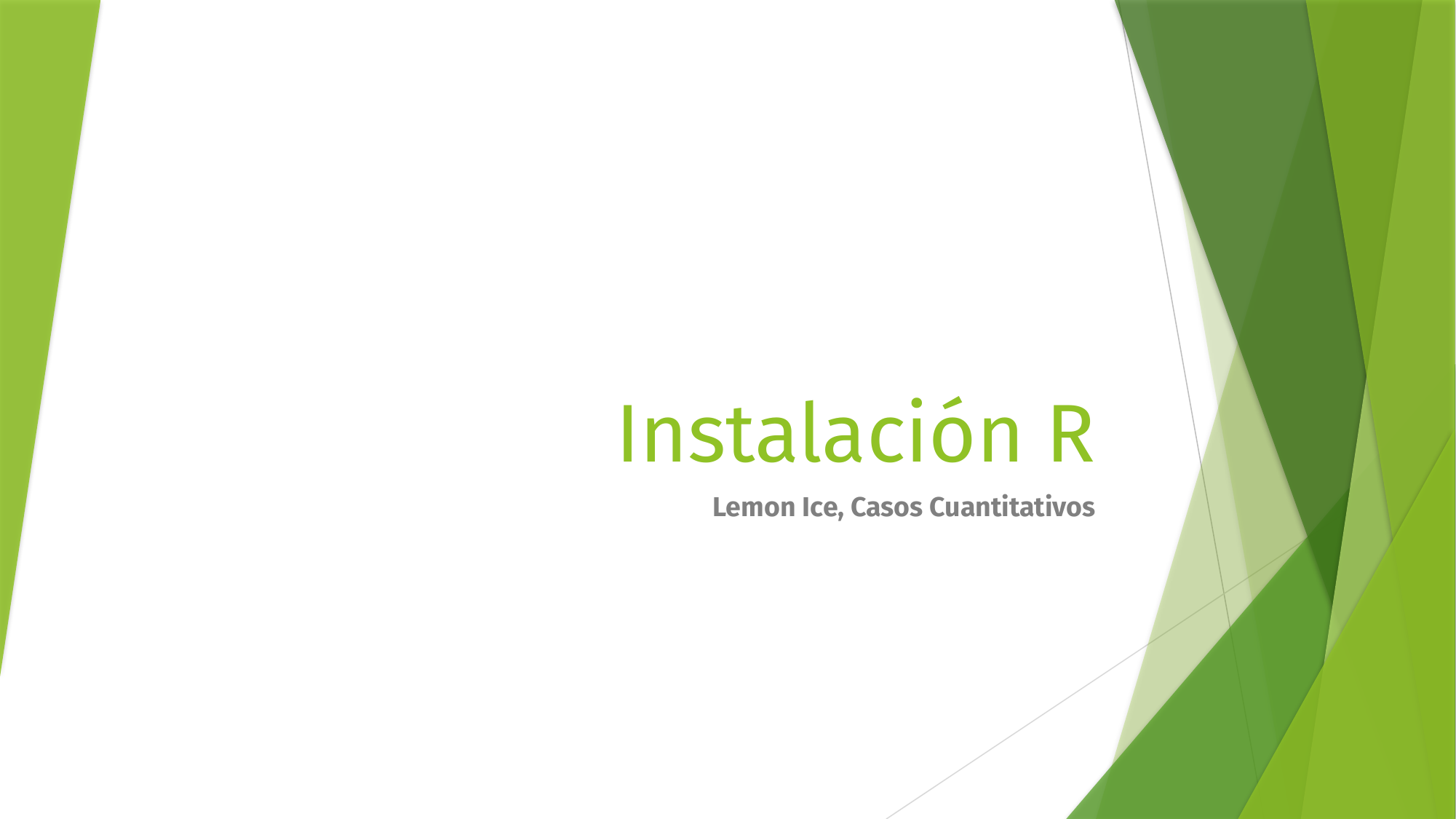

# Instalación R
Lemon Ice, Casos Cuantitativos